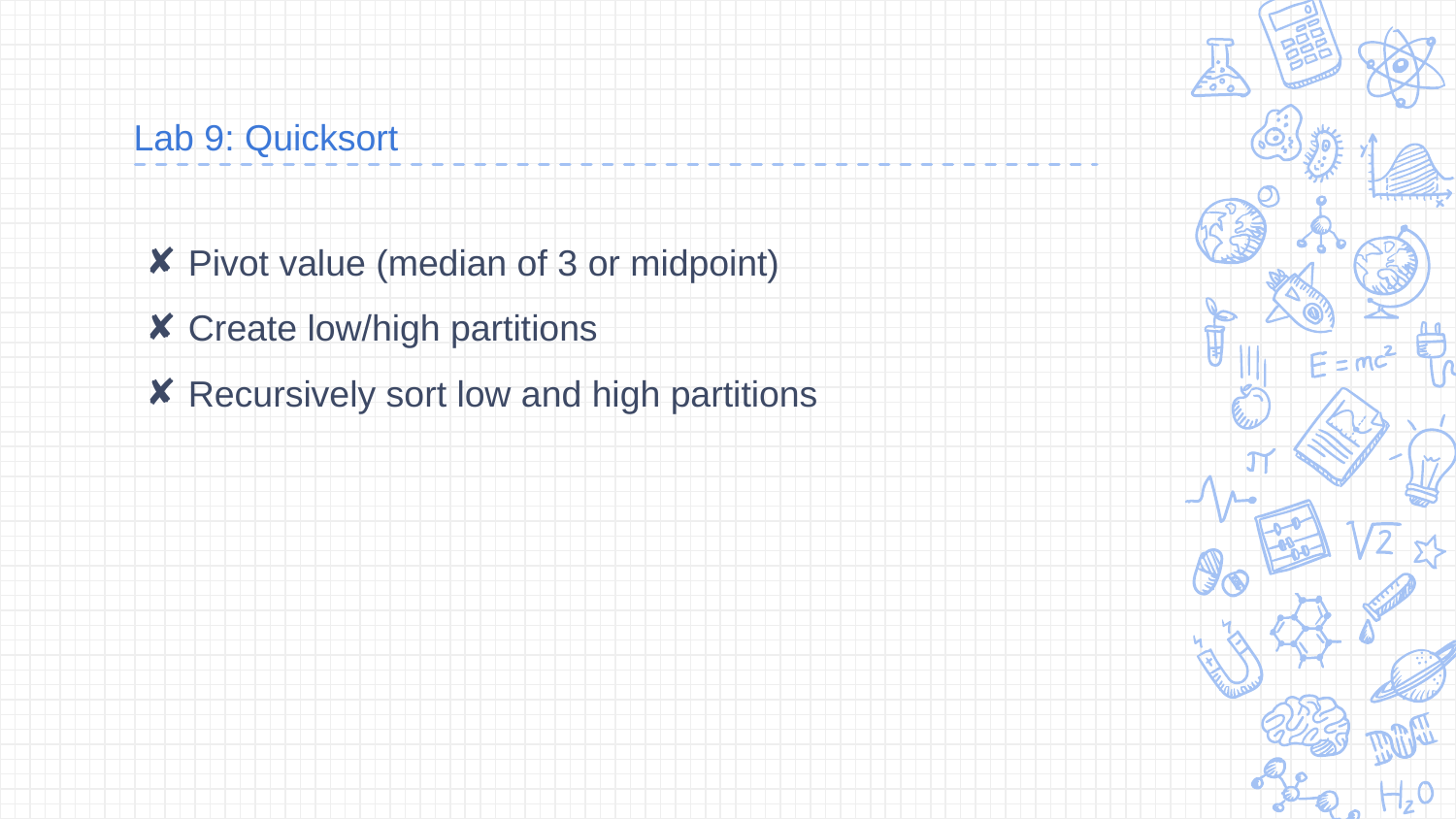

# Lab 9: Quicksort
Pivot value (median of 3 or midpoint)
Create low/high partitions
Recursively sort low and high partitions